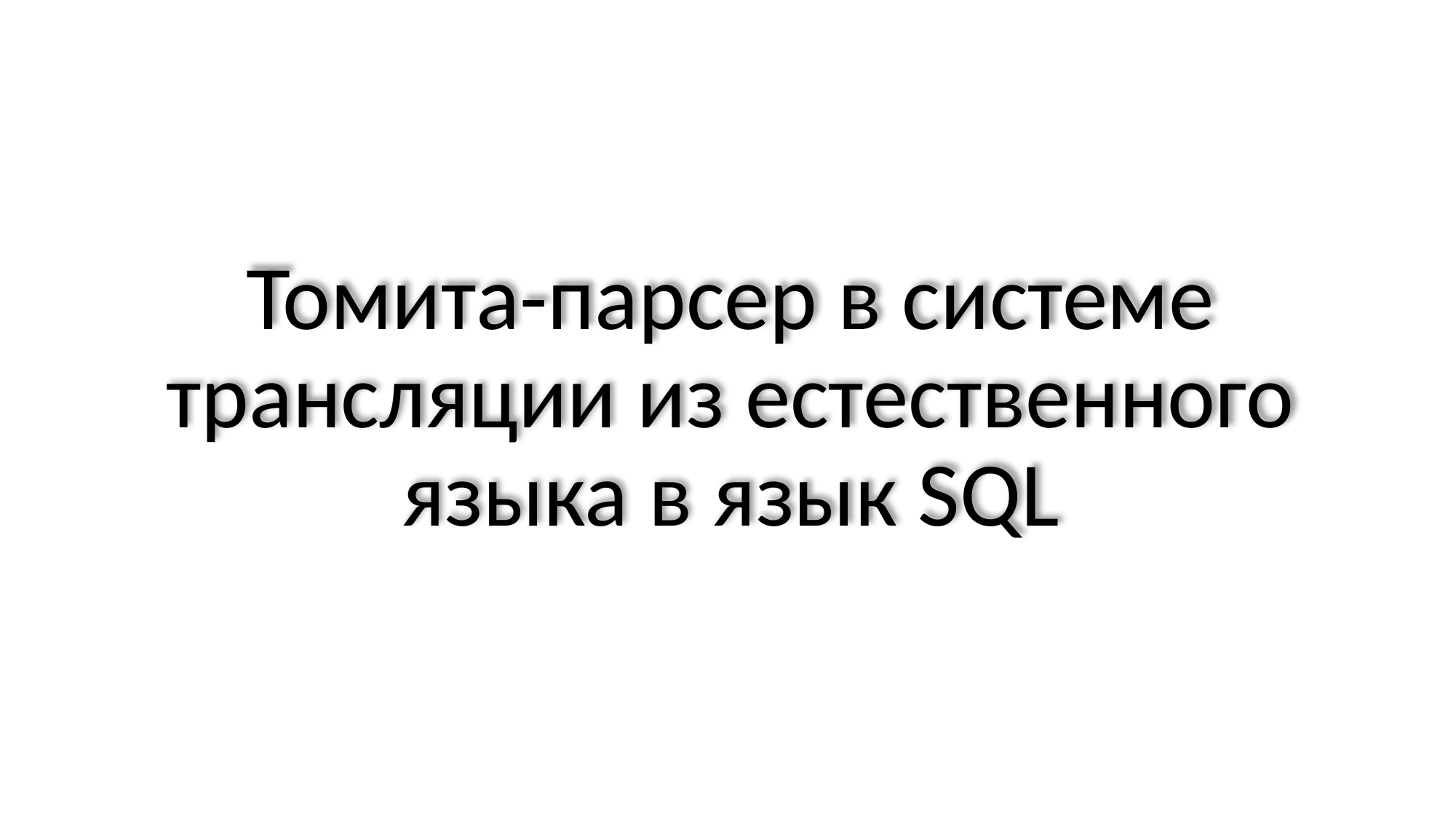

# Томита-парсер в системе трансляции из естественного языка в язык SQL